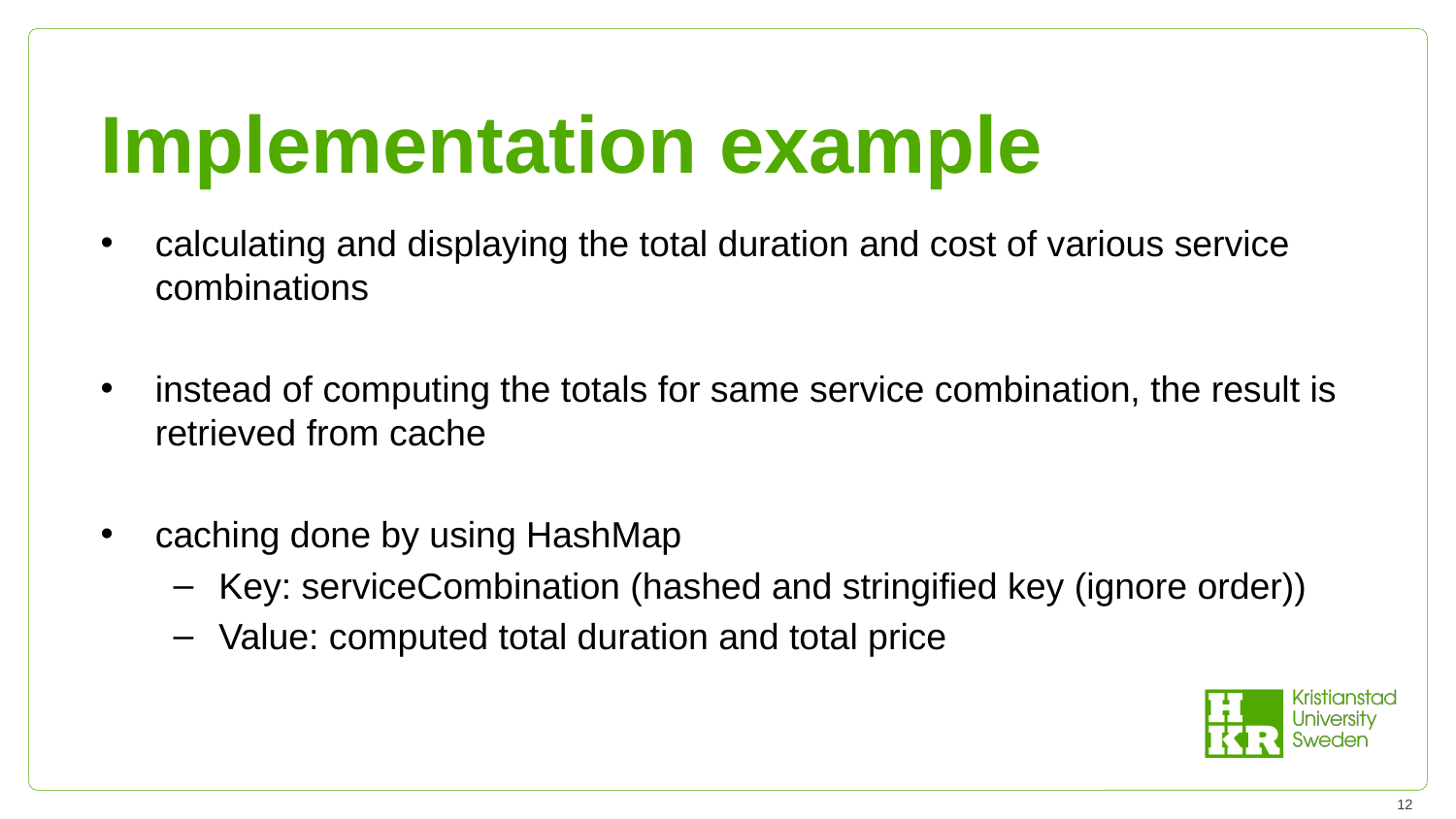

# Implementation example
calculating and displaying the total duration and cost of various service combinations

instead of computing the totals for same service combination, the result is retrieved from cache

caching done by using HashMap
Key: serviceCombination (hashed and stringified key (ignore order))
Value: computed total duration and total price
12